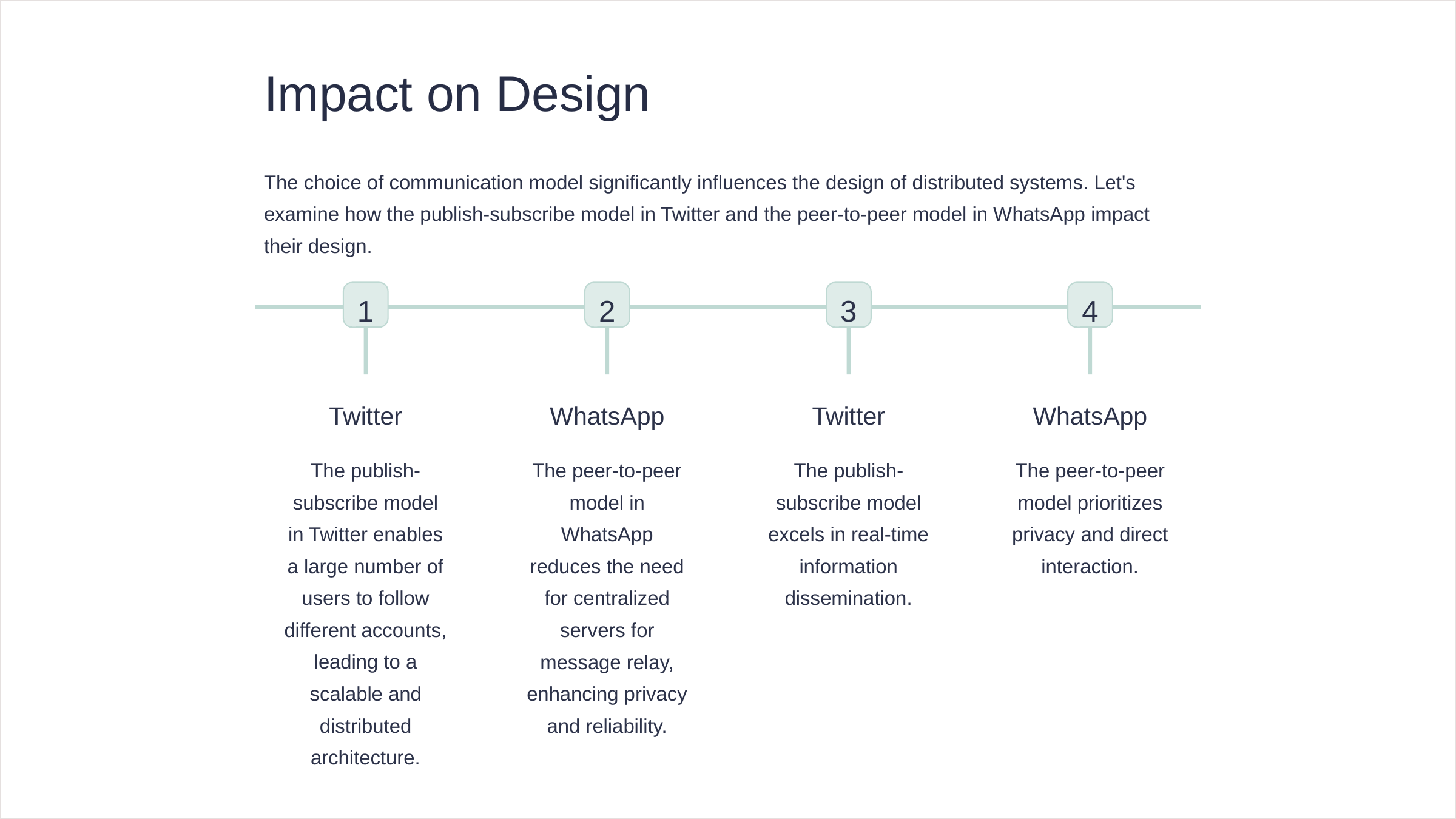

Impact on Design
The choice of communication model significantly influences the design of distributed systems. Let's examine how the publish-subscribe model in Twitter and the peer-to-peer model in WhatsApp impact their design.

1
2
3
4

Twitter
WhatsApp
Twitter
WhatsApp
The publish-subscribe model in Twitter enables a large number of users to follow different accounts, leading to a scalable and distributed architecture.
The peer-to-peer model in WhatsApp reduces the need for centralized servers for message relay, enhancing privacy and reliability.
The publish-subscribe model excels in real-time information dissemination.
The peer-to-peer model prioritizes privacy and direct interaction.